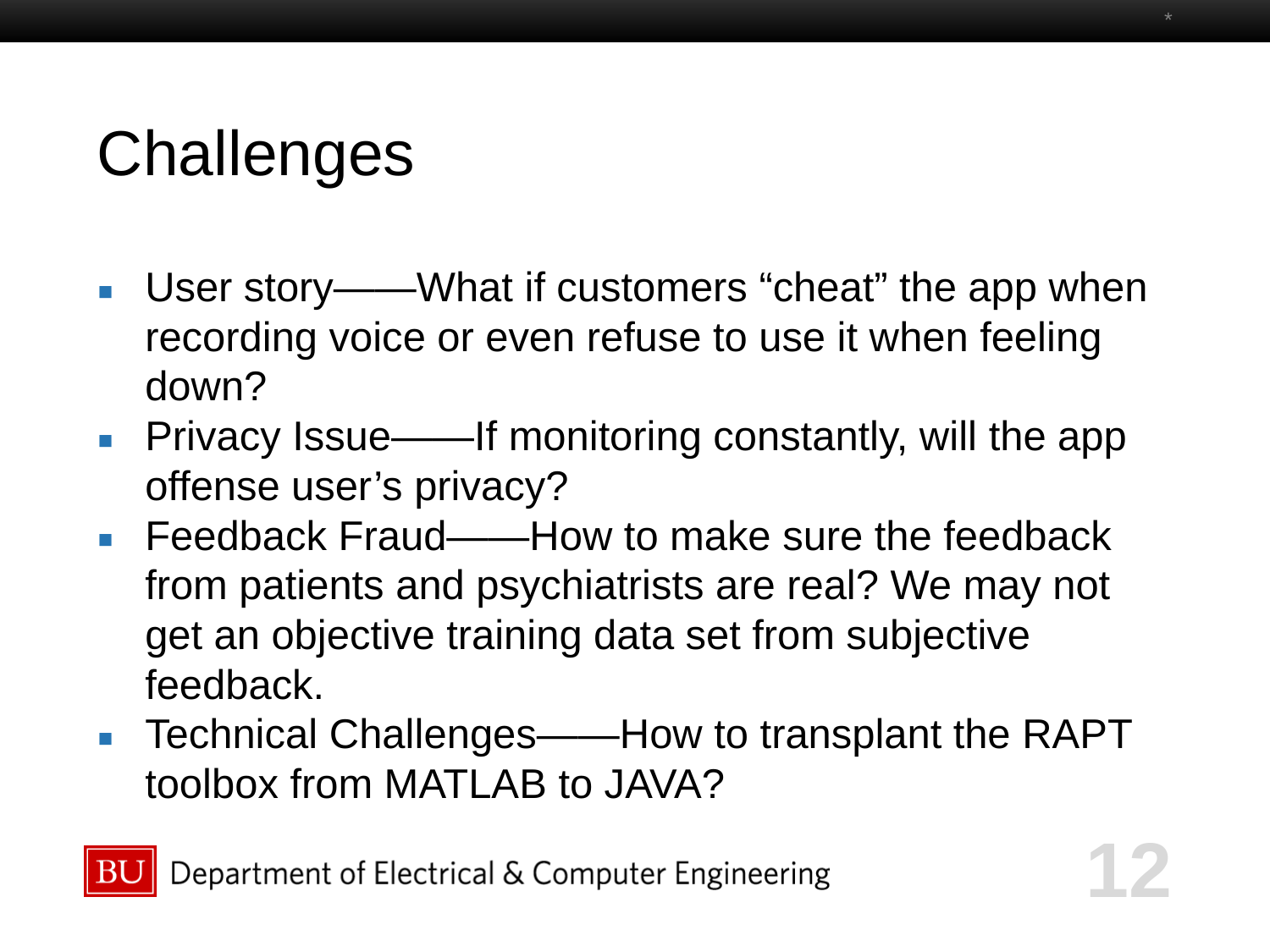

*
# Challenges
User story——What if customers “cheat” the app when recording voice or even refuse to use it when feeling down?
Privacy Issue——If monitoring constantly, will the app offense user’s privacy?
Feedback Fraud——How to make sure the feedback from patients and psychiatrists are real? We may not get an objective training data set from subjective feedback.
Technical Challenges——How to transplant the RAPT toolbox from MATLAB to JAVA?
12